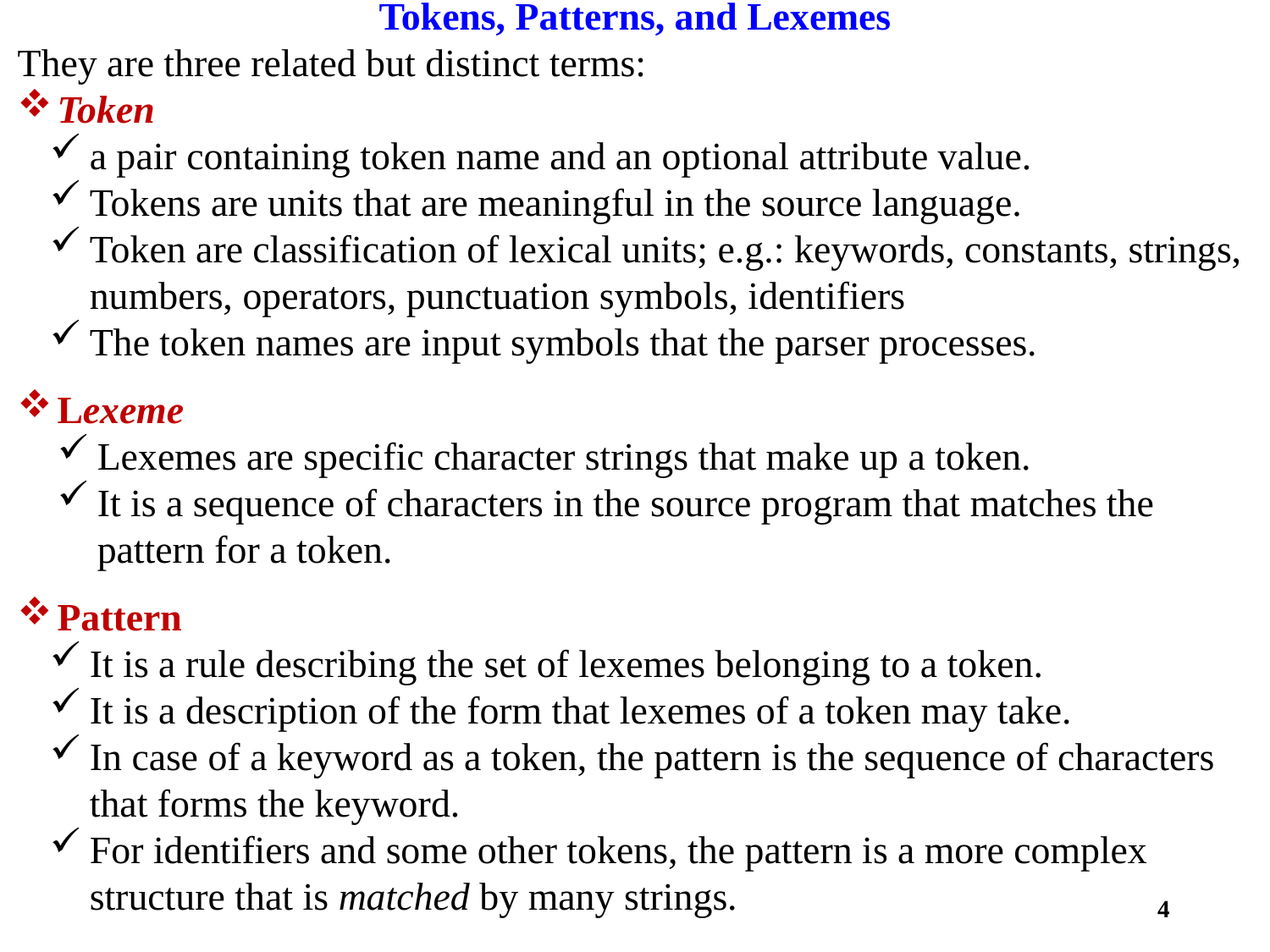

Tokens, Patterns, and Lexemes
They are three related but distinct terms:
Token
a pair containing token name and an optional attribute value.
Tokens are units that are meaningful in the source language.
Token are classification of lexical units; e.g.: keywords, constants, strings, numbers, operators, punctuation symbols, identifiers
The token names are input symbols that the parser processes.
Lexeme
Lexemes are specific character strings that make up a token.
It is a sequence of characters in the source program that matches the pattern for a token.
Pattern
It is a rule describing the set of lexemes belonging to a token.
It is a description of the form that lexemes of a token may take.
In case of a keyword as a token, the pattern is the sequence of characters that forms the keyword.
For identifiers and some other tokens, the pattern is a more complex structure that is matched by many strings.

4